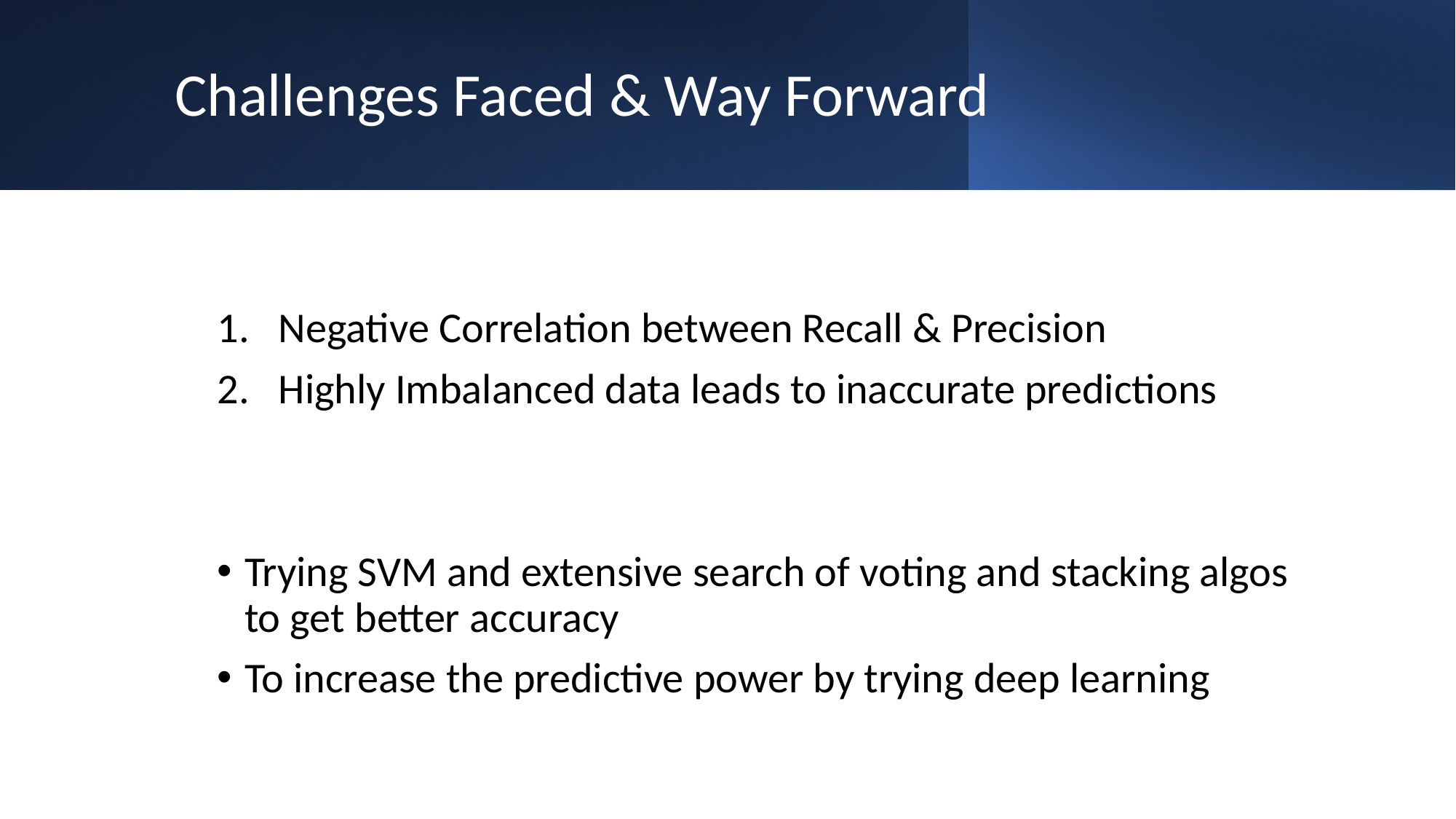

# Challenges Faced & Way Forward
Negative Correlation between Recall & Precision
Highly Imbalanced data leads to inaccurate predictions

Trying SVM and extensive search of voting and stacking algos to get better accuracy
To increase the predictive power by trying deep learning